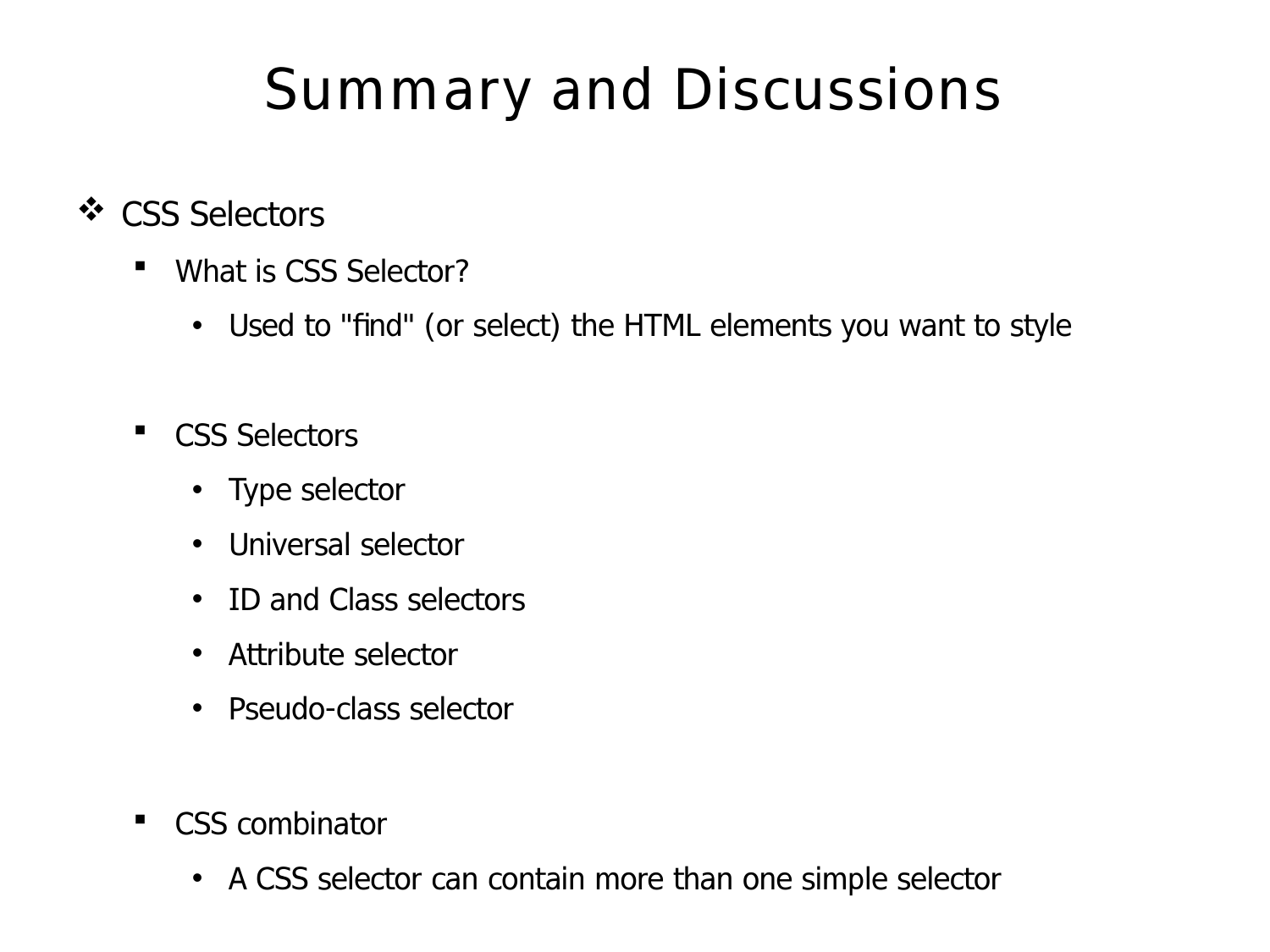

# Summary and Discussions
CSS Selectors
What is CSS Selector?
Used to "find" (or select) the HTML elements you want to style

CSS Selectors
Type selector
Universal selector
ID and Class selectors
Attribute selector
Pseudo-class selector

CSS combinator
A CSS selector can contain more than one simple selector